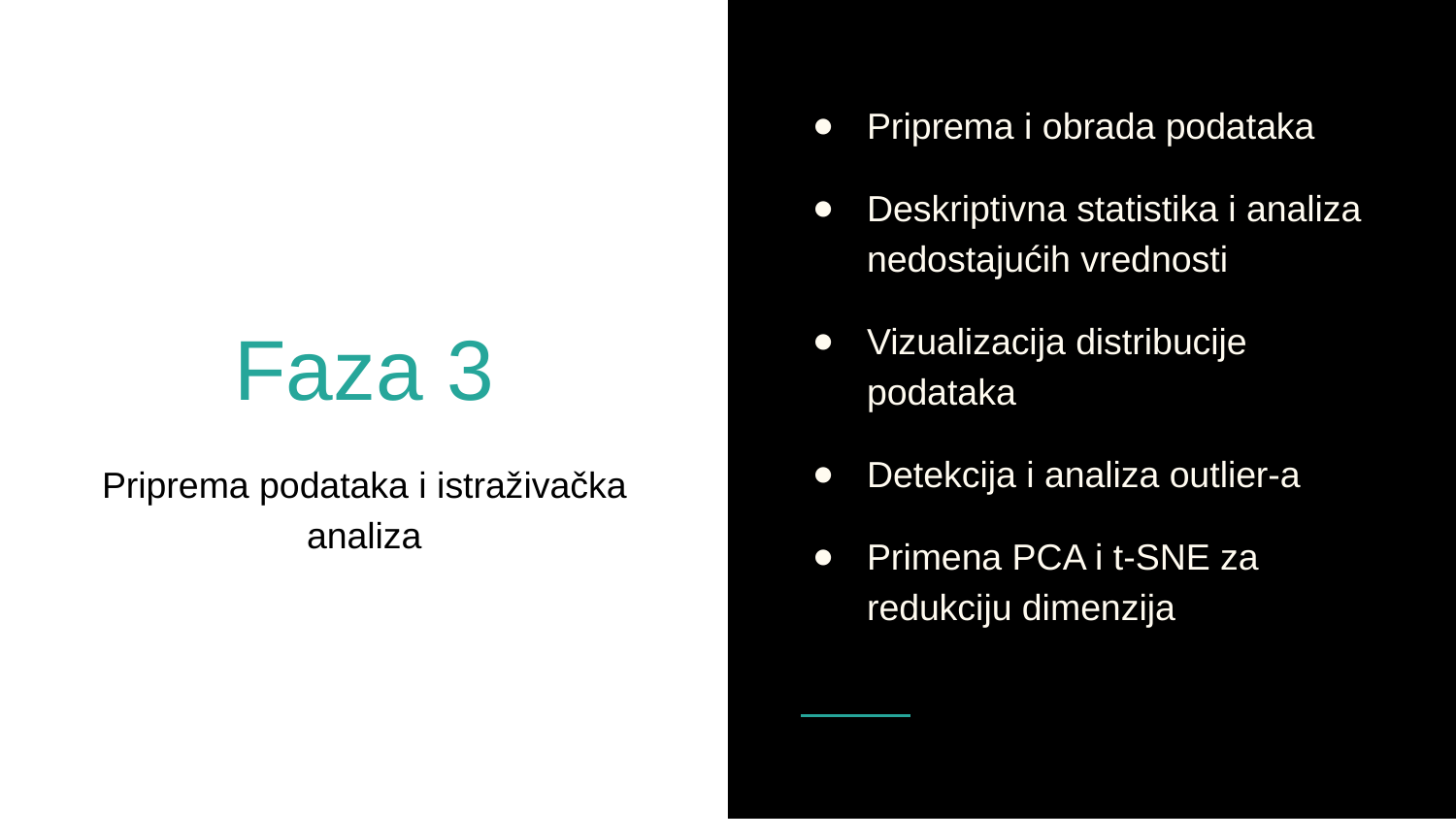

Priprema i obrada podataka
Deskriptivna statistika i analiza nedostajućih vrednosti
Vizualizacija distribucije podataka
Detekcija i analiza outlier-a
Primena PCA i t-SNE za redukciju dimenzija

# Faza 3
Priprema podataka i istraživačka analiza